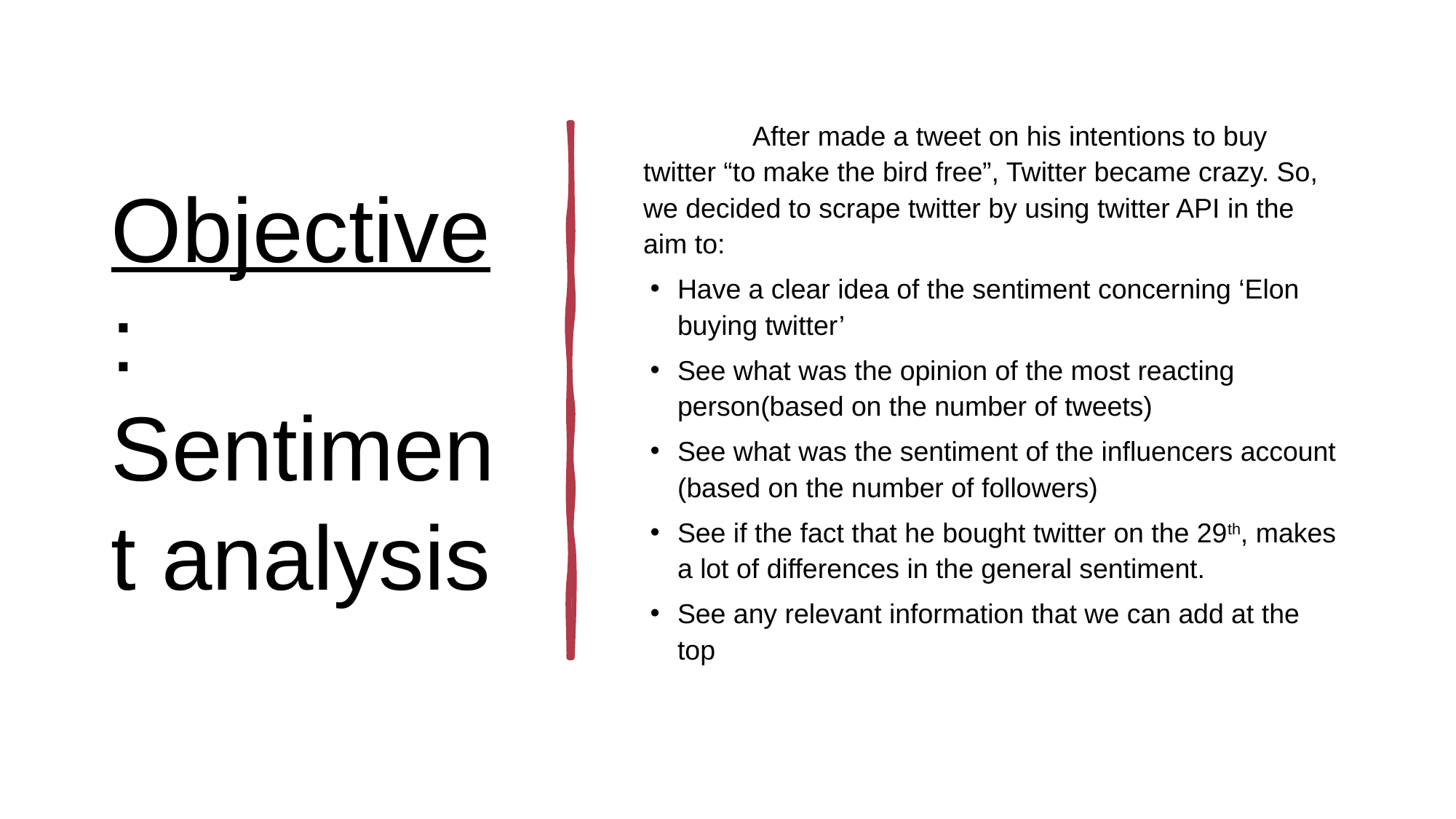

# Objective : Sentiment analysis
	After made a tweet on his intentions to buy twitter “to make the bird free”, Twitter became crazy. So, we decided to scrape twitter by using twitter API in the aim to:
Have a clear idea of the sentiment concerning ‘Elon buying twitter’
See what was the opinion of the most reacting person(based on the number of tweets)
See what was the sentiment of the influencers account (based on the number of followers)
See if the fact that he bought twitter on the 29th, makes a lot of differences in the general sentiment.
See any relevant information that we can add at the top